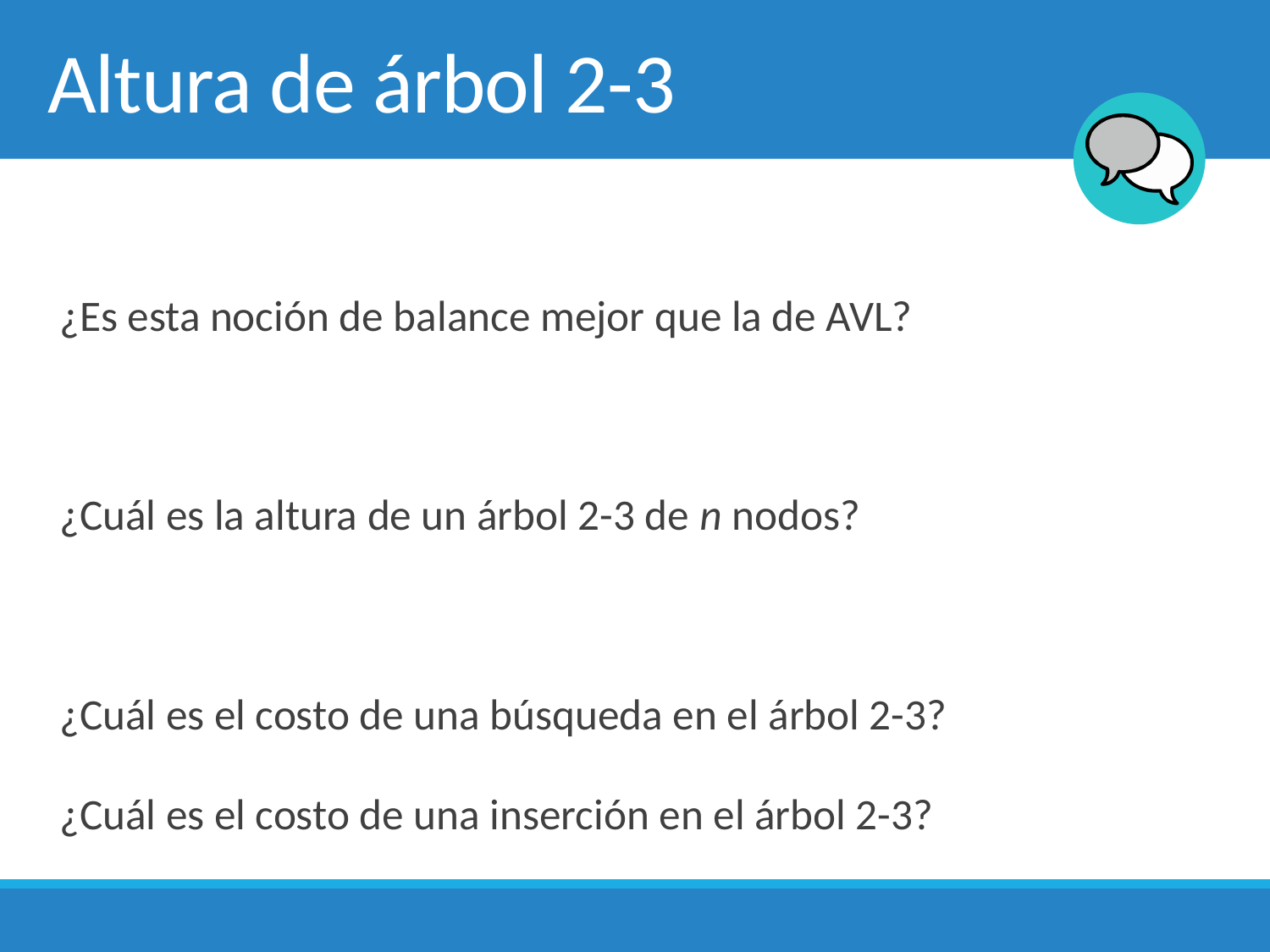

# Altura de árbol 2-3
¿Es esta noción de balance mejor que la de AVL?

¿Cuál es la altura de un árbol 2-3 de n nodos?

¿Cuál es el costo de una búsqueda en el árbol 2-3?
¿Cuál es el costo de una inserción en el árbol 2-3?